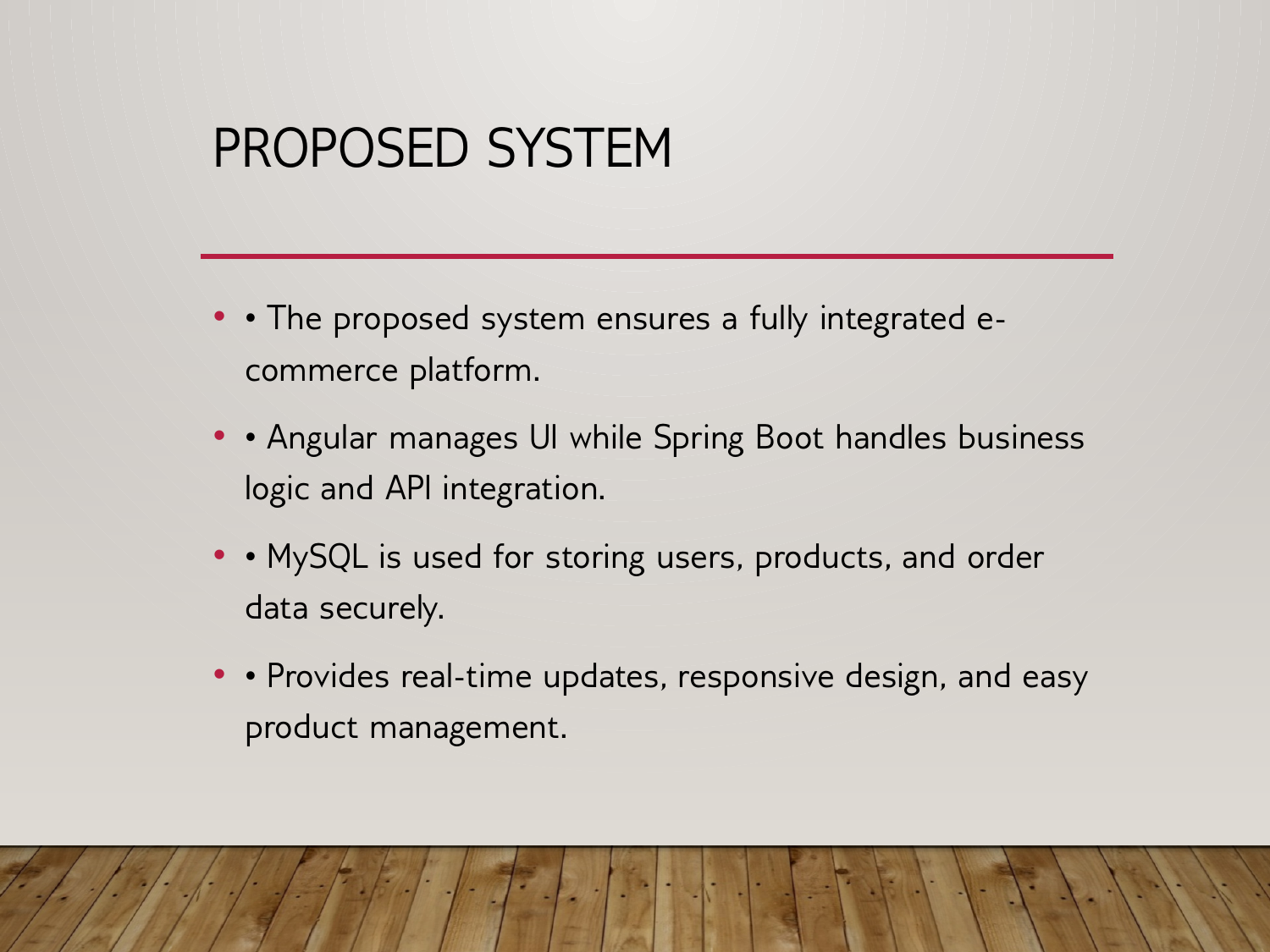

# Proposed System
• The proposed system ensures a fully integrated e-commerce platform.
• Angular manages UI while Spring Boot handles business logic and API integration.
• MySQL is used for storing users, products, and order data securely.
• Provides real-time updates, responsive design, and easy product management.